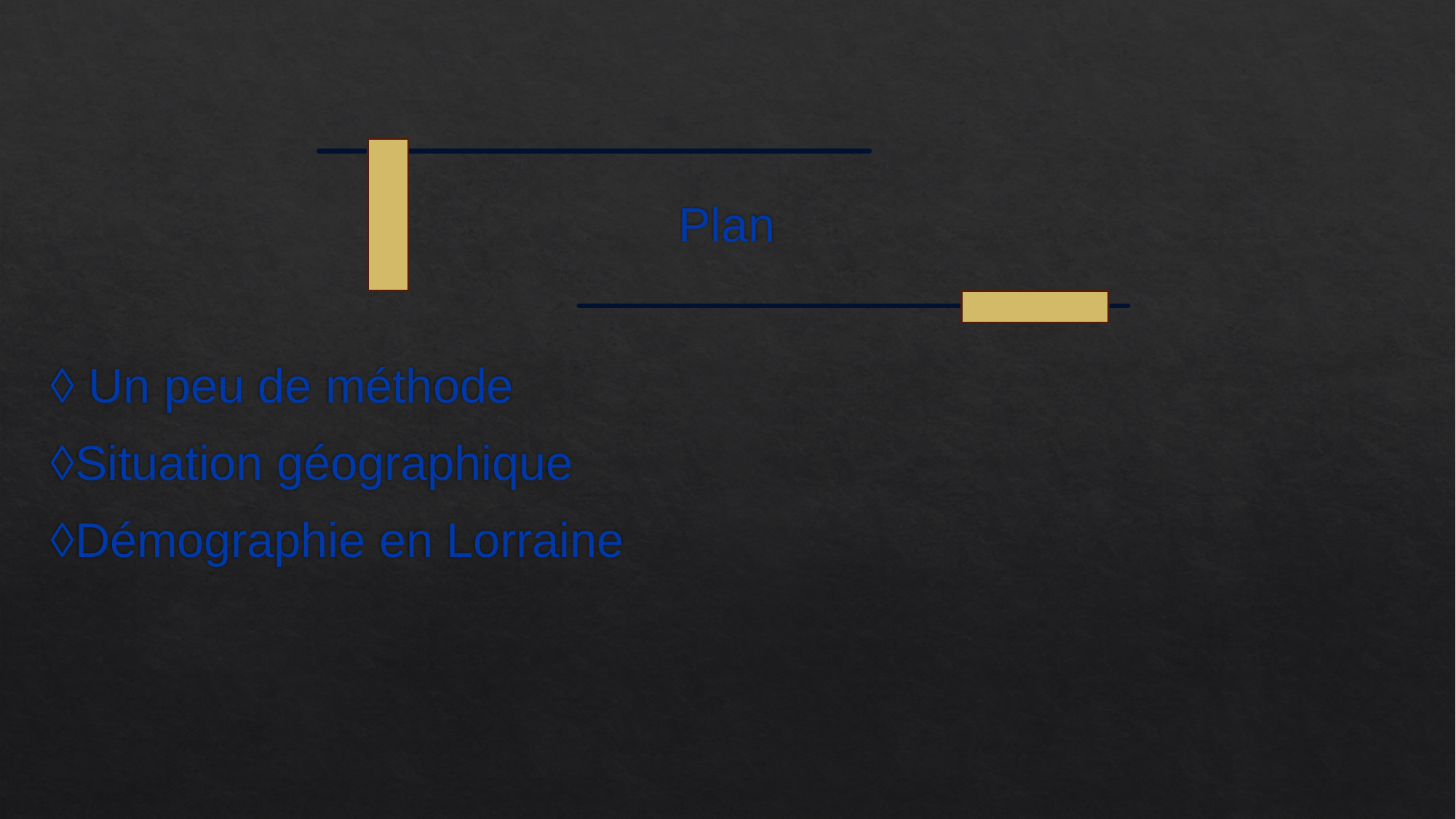

# Plan

◊ Un peu de méthode
◊Situation géographique
◊Démographie en Lorraine